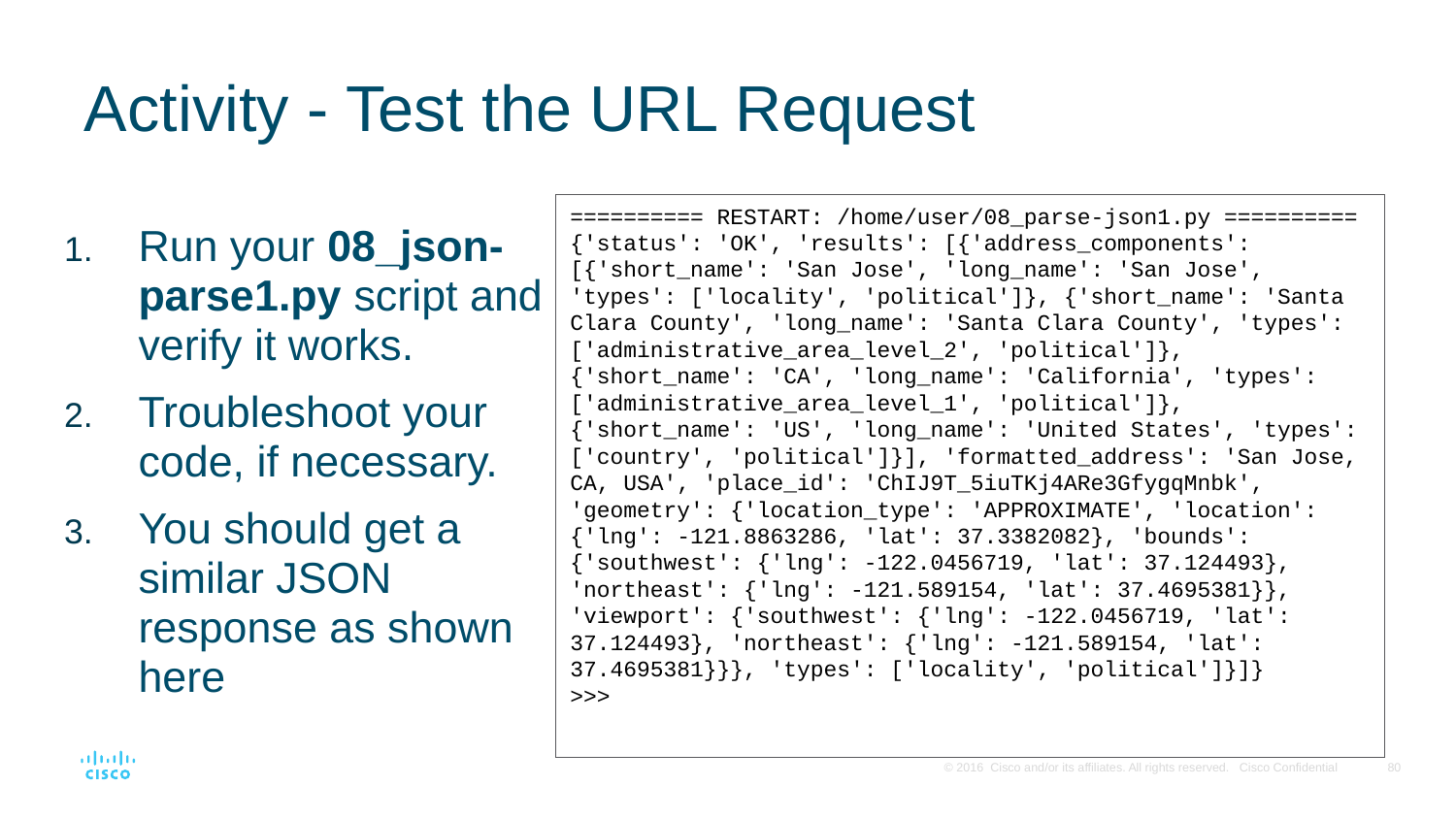

# Activity - Test the URL Request
========== RESTART: /home/user/08_parse-json1.py ==========
{'status': 'OK', 'results': [{'address_components': [{'short_name': 'San Jose', 'long_name': 'San Jose', 'types': ['locality', 'political']}, {'short_name': 'Santa Clara County', 'long_name': 'Santa Clara County', 'types': ['administrative_area_level_2', 'political']}, {'short_name': 'CA', 'long_name': 'California', 'types': ['administrative_area_level_1', 'political']}, {'short_name': 'US', 'long_name': 'United States', 'types': ['country', 'political']}], 'formatted_address': 'San Jose, CA, USA', 'place_id': 'ChIJ9T_5iuTKj4ARe3GfygqMnbk', 'geometry': {'location_type': 'APPROXIMATE', 'location': {'lng': -121.8863286, 'lat': 37.3382082}, 'bounds': {'southwest': {'lng': -122.0456719, 'lat': 37.124493}, 'northeast': {'lng': -121.589154, 'lat': 37.4695381}}, 'viewport': {'southwest': {'lng': -122.0456719, 'lat': 37.124493}, 'northeast': {'lng': -121.589154, 'lat': 37.4695381}}}, 'types': ['locality', 'political']}]}
>>>
Run your 08_json-parse1.py script and verify it works.
Troubleshoot your code, if necessary.
You should get a similar JSON response as shown here